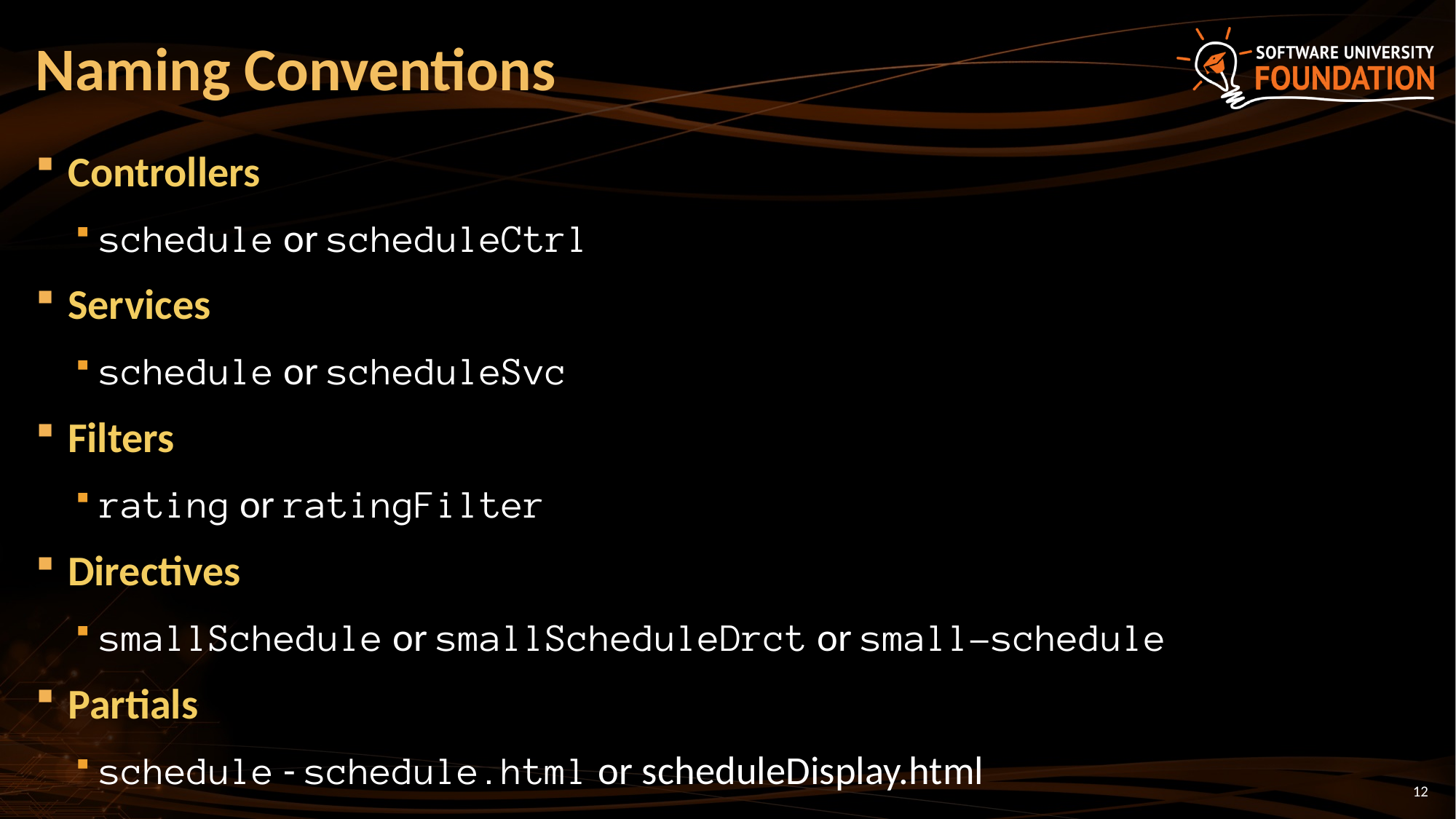

# Naming Conventions
Controllers
schedule or scheduleCtrl
Services
schedule or scheduleSvc
Filters
rating or ratingFilter
Directives
smallSchedule or smallScheduleDrct or small-schedule
Partials
schedule - schedule.html or scheduleDisplay.html
12